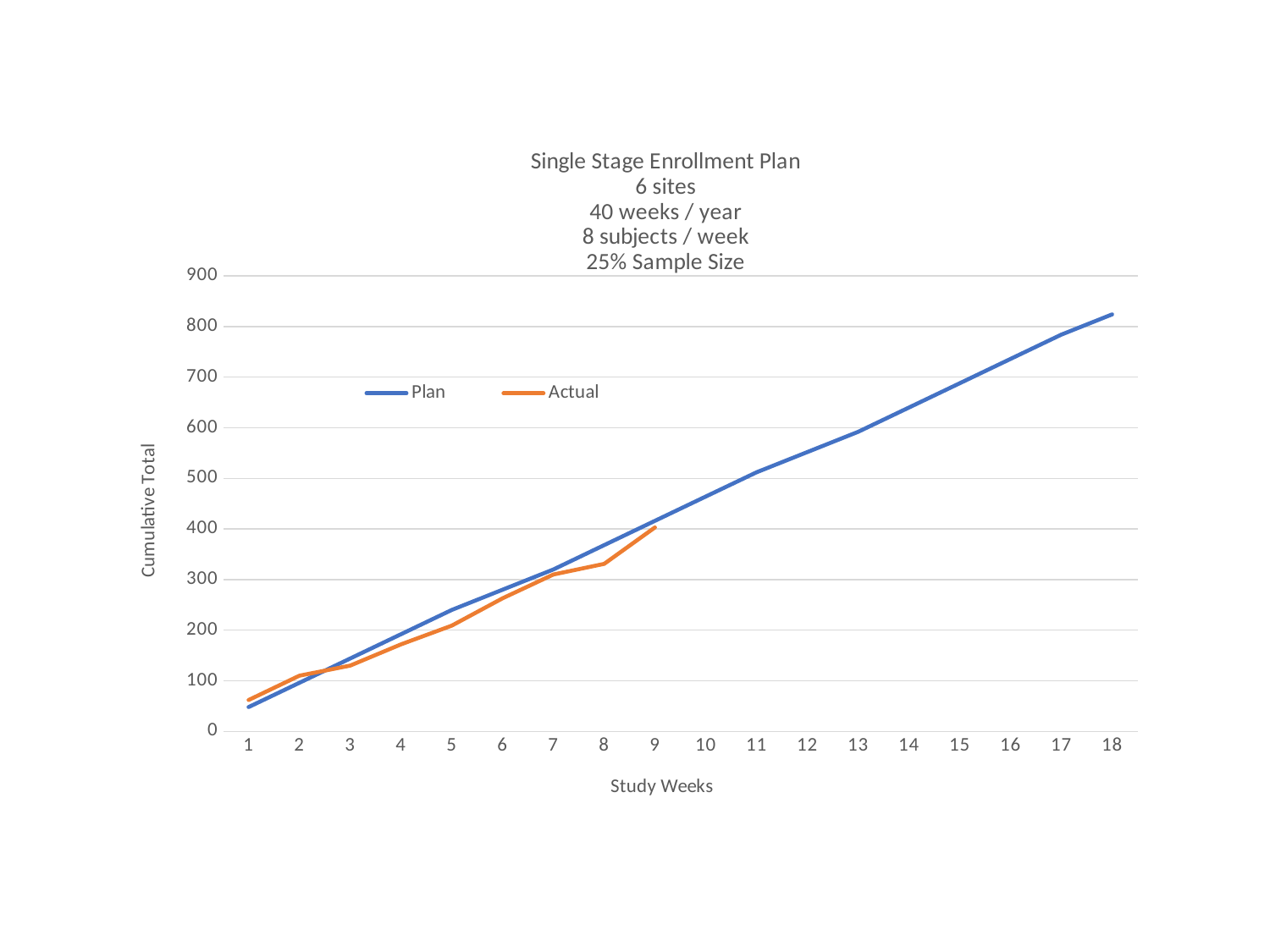

### Chart: Single Stage Enrollment Plan
6 sites
40 weeks / year
8 subjects / week
25% Sample Size

| Category | Plan | Actual |
|---|---|---|
| 1 | 48.0 | 62.0 |
| 2 | 96.0 | 110.0 |
| 3 | 144.0 | 130.0 |
| 4 | 192.0 | 172.0 |
| 5 | 240.0 | 209.0 |
| 6 | 280.0 | 263.0 |
| 7 | 320.0 | 310.0 |
| 8 | 368.0 | 331.0 |
| 9 | 416.0 | 403.0 |
| 10 | 464.0 | None |
| 11 | 512.0 | None |
| 12 | 552.0 | None |
| 13 | 592.0 | None |
| 14 | 640.0 | None |
| 15 | 688.0 | None |
| 16 | 736.0 | None |
| 17 | 784.0 | None |
| 18 | 824.0 | None |